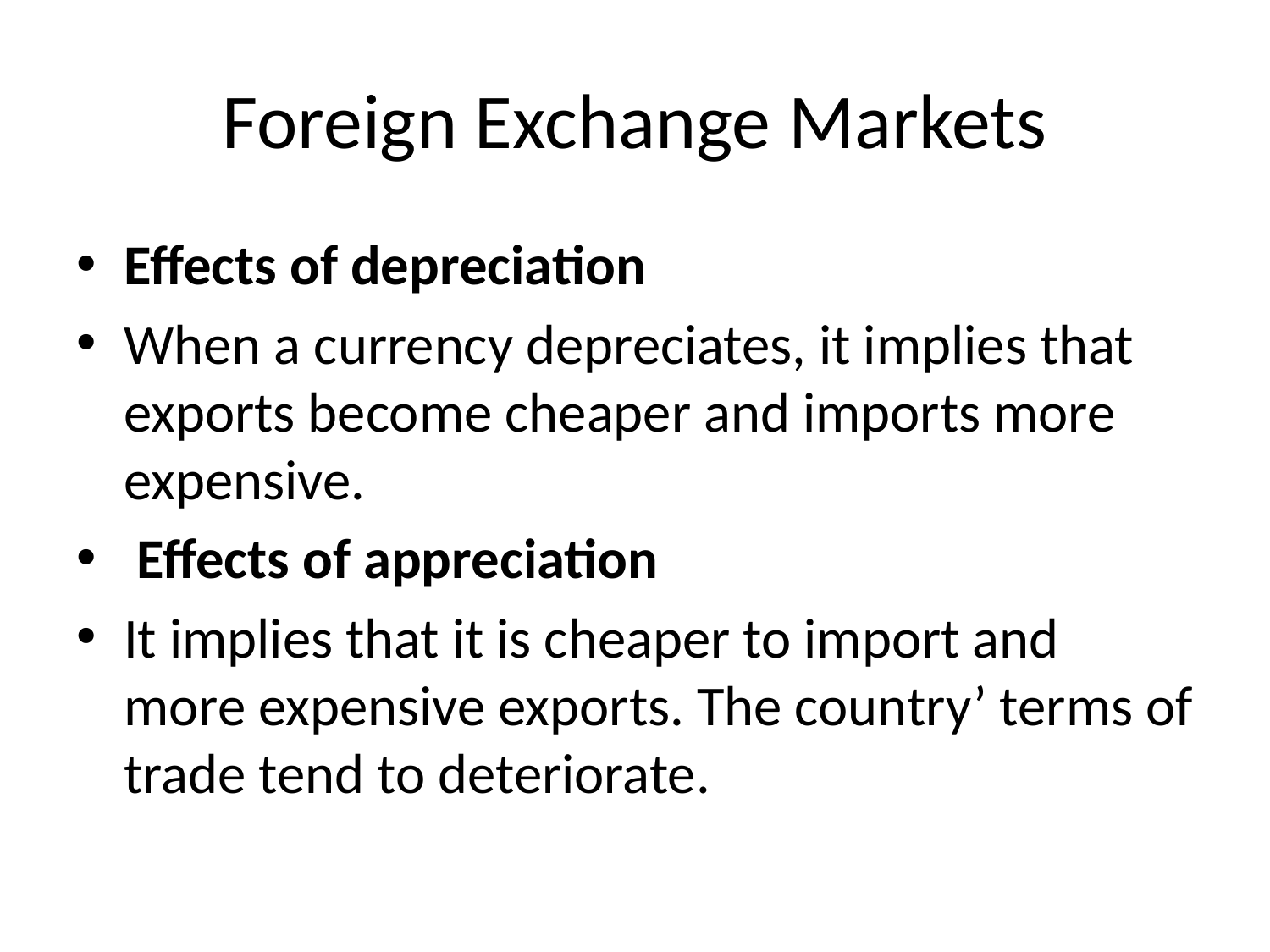

# Foreign Exchange Markets
Effects of depreciation
When a currency depreciates, it implies that exports become cheaper and imports more expensive.
 Effects of appreciation
It implies that it is cheaper to import and more expensive exports. The country’ terms of trade tend to deteriorate.